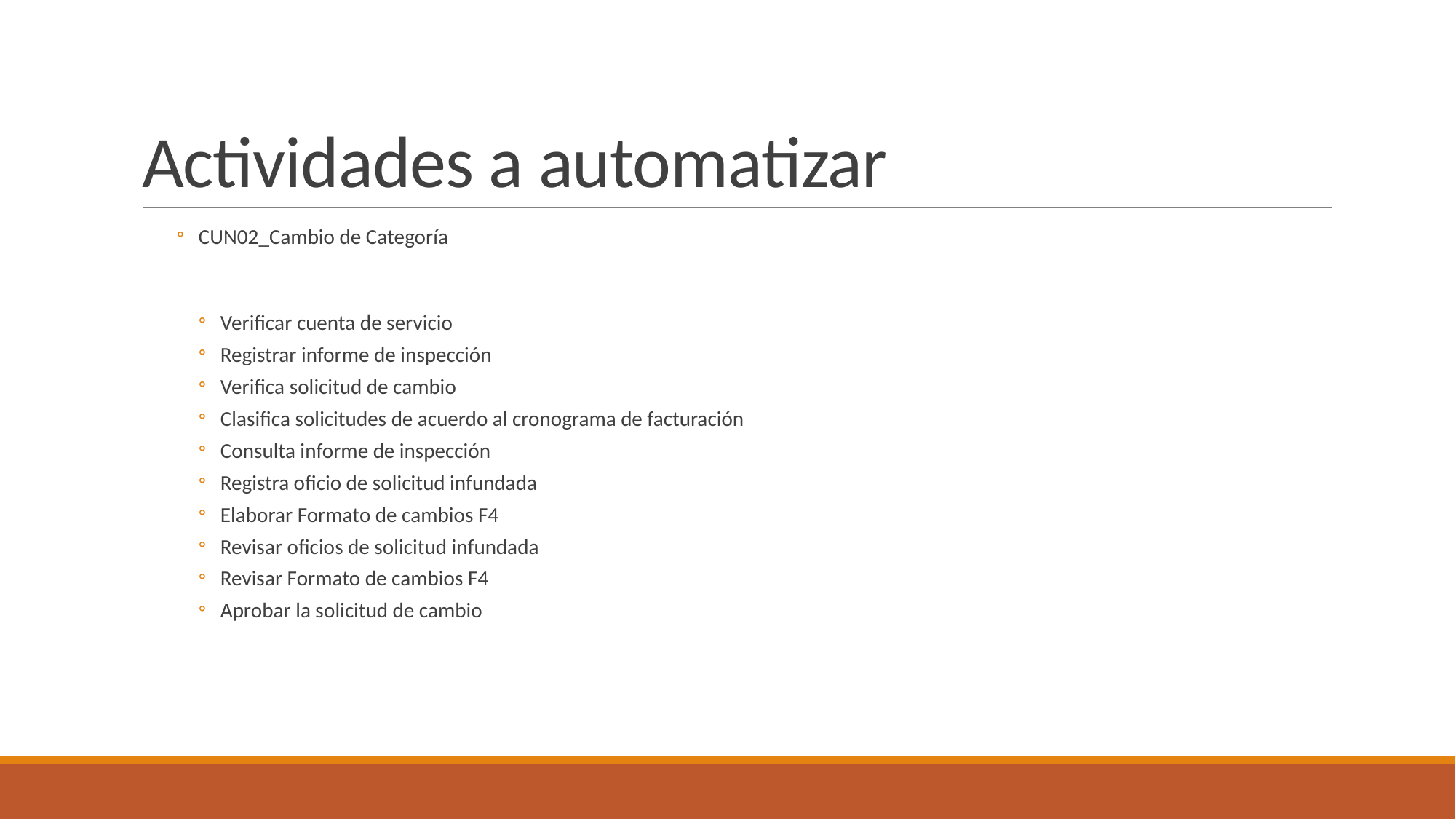

# Actividades a automatizar
CUN02_Cambio de Categoría

Verificar cuenta de servicio
Registrar informe de inspección
Verifica solicitud de cambio
Clasifica solicitudes de acuerdo al cronograma de facturación
Consulta informe de inspección
Registra oficio de solicitud infundada
Elaborar Formato de cambios F4
Revisar oficios de solicitud infundada
Revisar Formato de cambios F4
Aprobar la solicitud de cambio